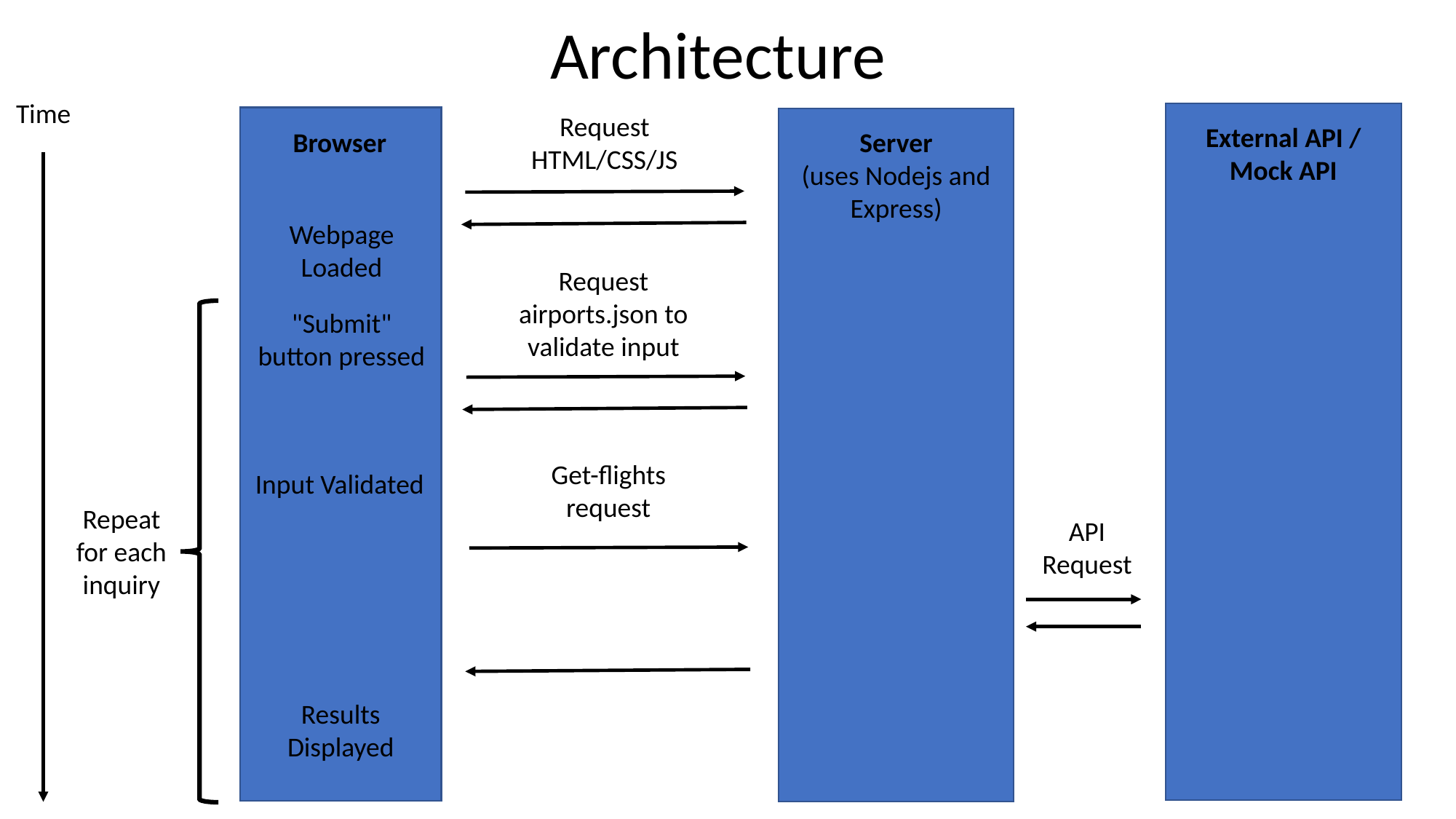

# Architecture
Time
Request HTML/CSS/JS

External API / Mock API
Server
(uses Nodejs and Express)
Browser
Webpage Loaded
Request airports.json to validate input
"Submit" button pressed

Get-flights request
Input Validated
Repeat for each inquiry
API Request
Results Displayed